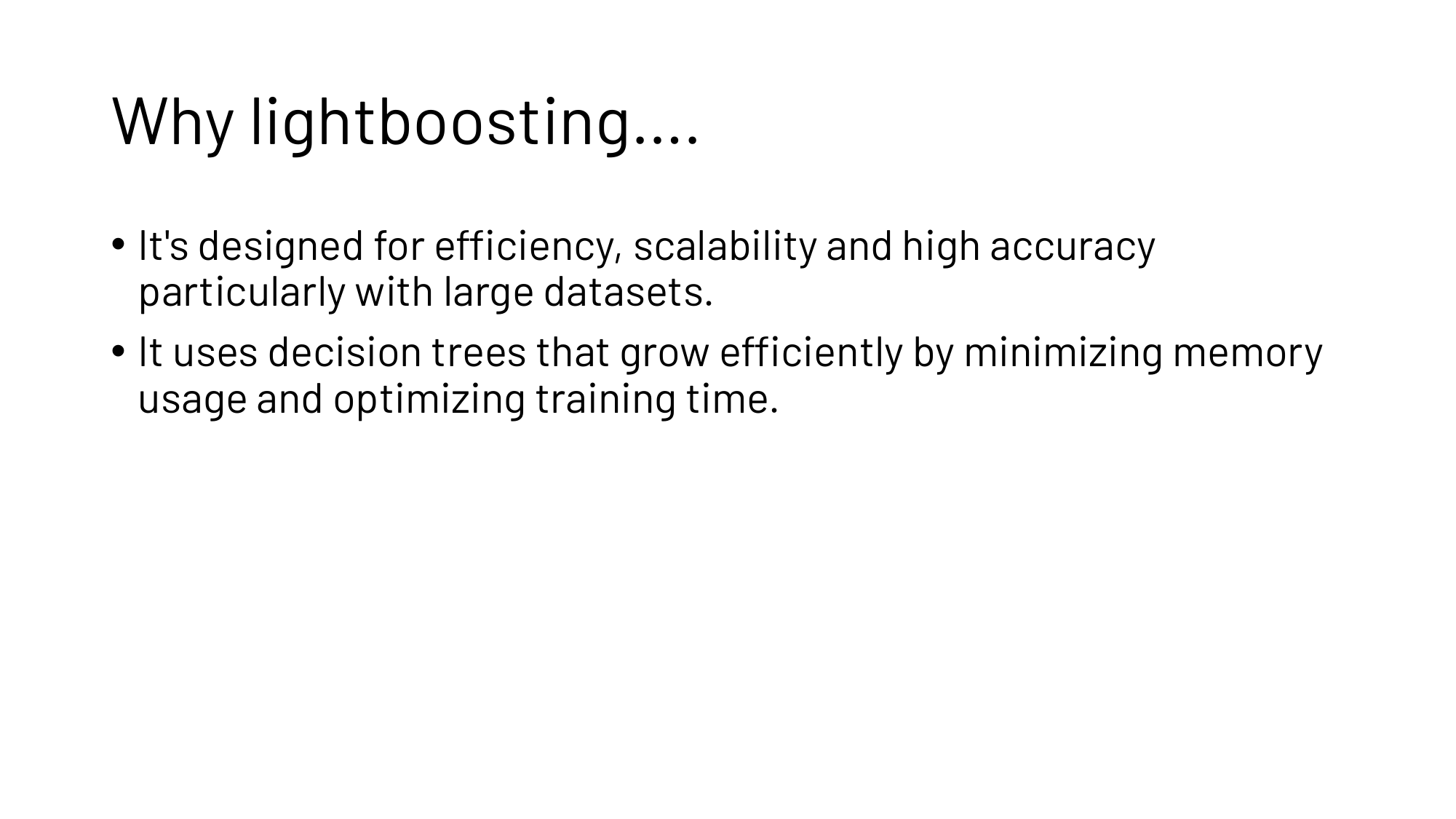

# Why lightboosting….
It's designed for efficiency, scalability and high accuracy particularly with large datasets.
It uses decision trees that grow efficiently by minimizing memory usage and optimizing training time.